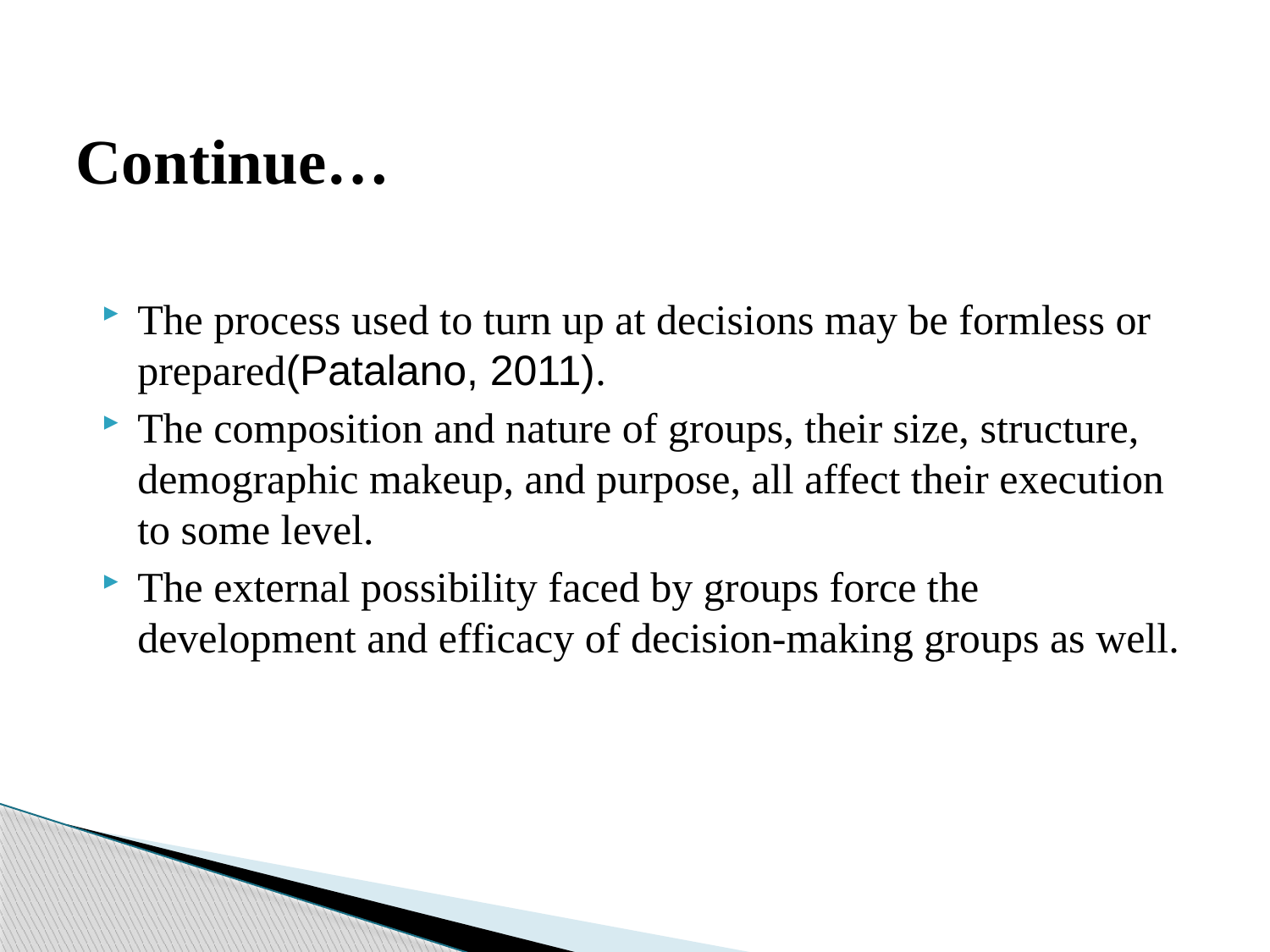

# Continue…
The process used to turn up at decisions may be formless or prepared(Patalano, 2011).
The composition and nature of groups, their size, structure, demographic makeup, and purpose, all affect their execution to some level.
The external possibility faced by groups force the development and efficacy of decision-making groups as well.